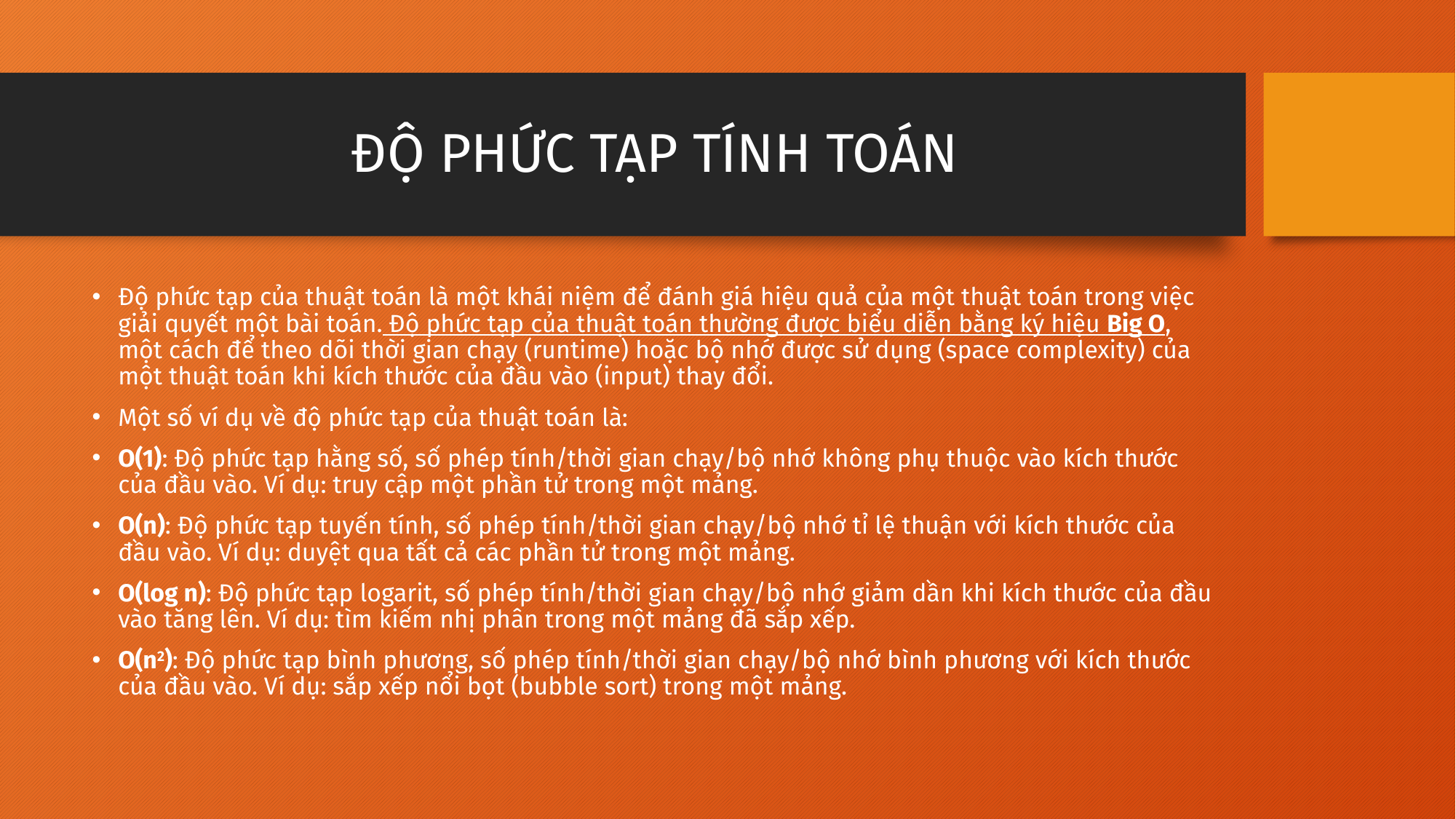

# ĐỘ PHỨC TẠP TÍNH TOÁN
Độ phức tạp của thuật toán là một khái niệm để đánh giá hiệu quả của một thuật toán trong việc giải quyết một bài toán. Độ phức tạp của thuật toán thường được biểu diễn bằng ký hiệu Big O, một cách để theo dõi thời gian chạy (runtime) hoặc bộ nhớ được sử dụng (space complexity) của một thuật toán khi kích thước của đầu vào (input) thay đổi.
Một số ví dụ về độ phức tạp của thuật toán là:
O(1): Độ phức tạp hằng số, số phép tính/thời gian chạy/bộ nhớ không phụ thuộc vào kích thước của đầu vào. Ví dụ: truy cập một phần tử trong một mảng.
O(n): Độ phức tạp tuyến tính, số phép tính/thời gian chạy/bộ nhớ tỉ lệ thuận với kích thước của đầu vào. Ví dụ: duyệt qua tất cả các phần tử trong một mảng.
O(log n): Độ phức tạp logarit, số phép tính/thời gian chạy/bộ nhớ giảm dần khi kích thước của đầu vào tăng lên. Ví dụ: tìm kiếm nhị phân trong một mảng đã sắp xếp.
O(n2): Độ phức tạp bình phương, số phép tính/thời gian chạy/bộ nhớ bình phương với kích thước của đầu vào. Ví dụ: sắp xếp nổi bọt (bubble sort) trong một mảng.